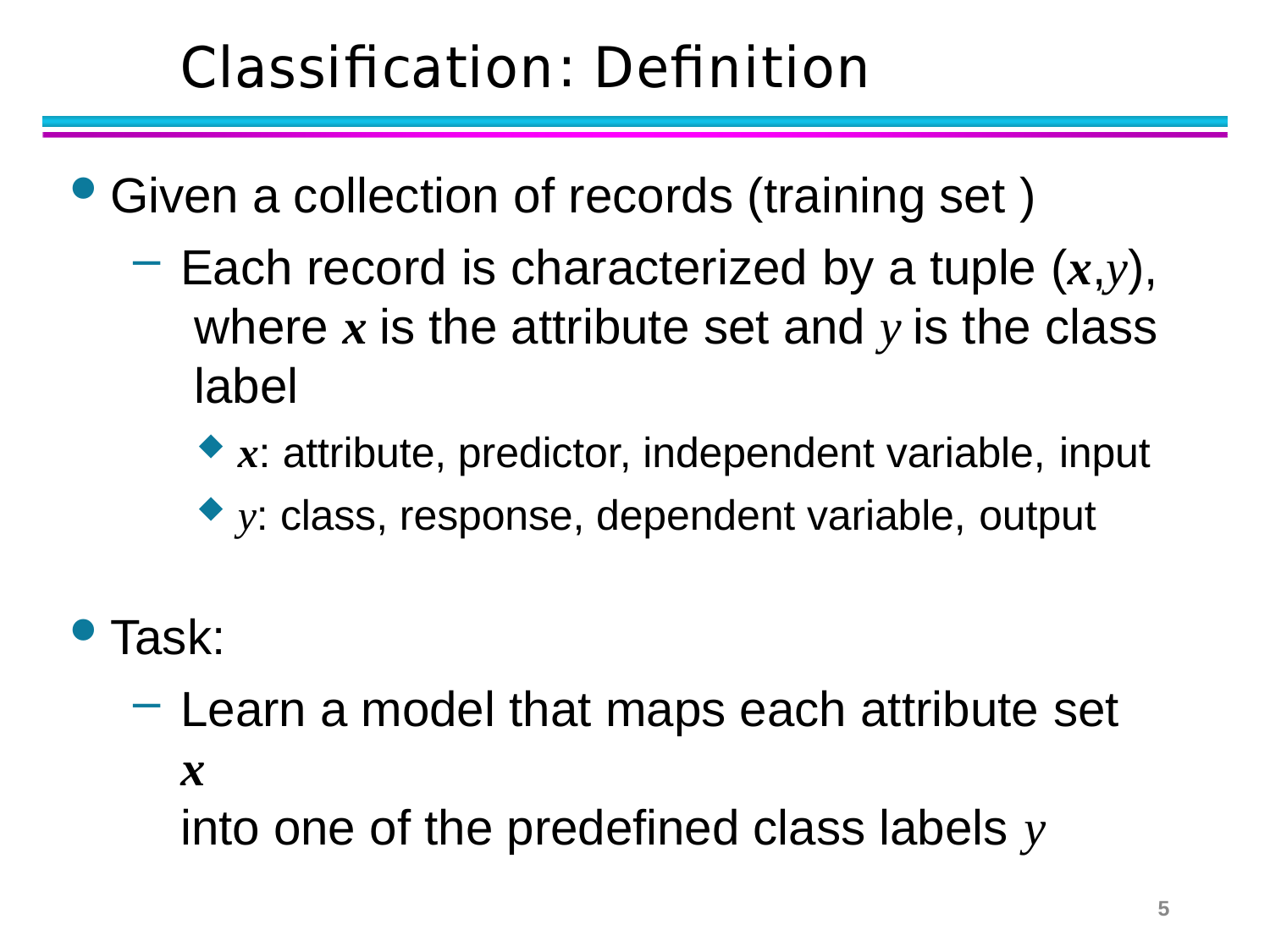

# Classification: Definition

Given a collection of records (training set )
Each record is characterized by a tuple (x,y),  where x is the attribute set and y is the class  label
x: attribute, predictor, independent variable, input
y: class, response, dependent variable, output

Task:
Learn a model that maps each attribute set x
into one of the predefined class labels y
5